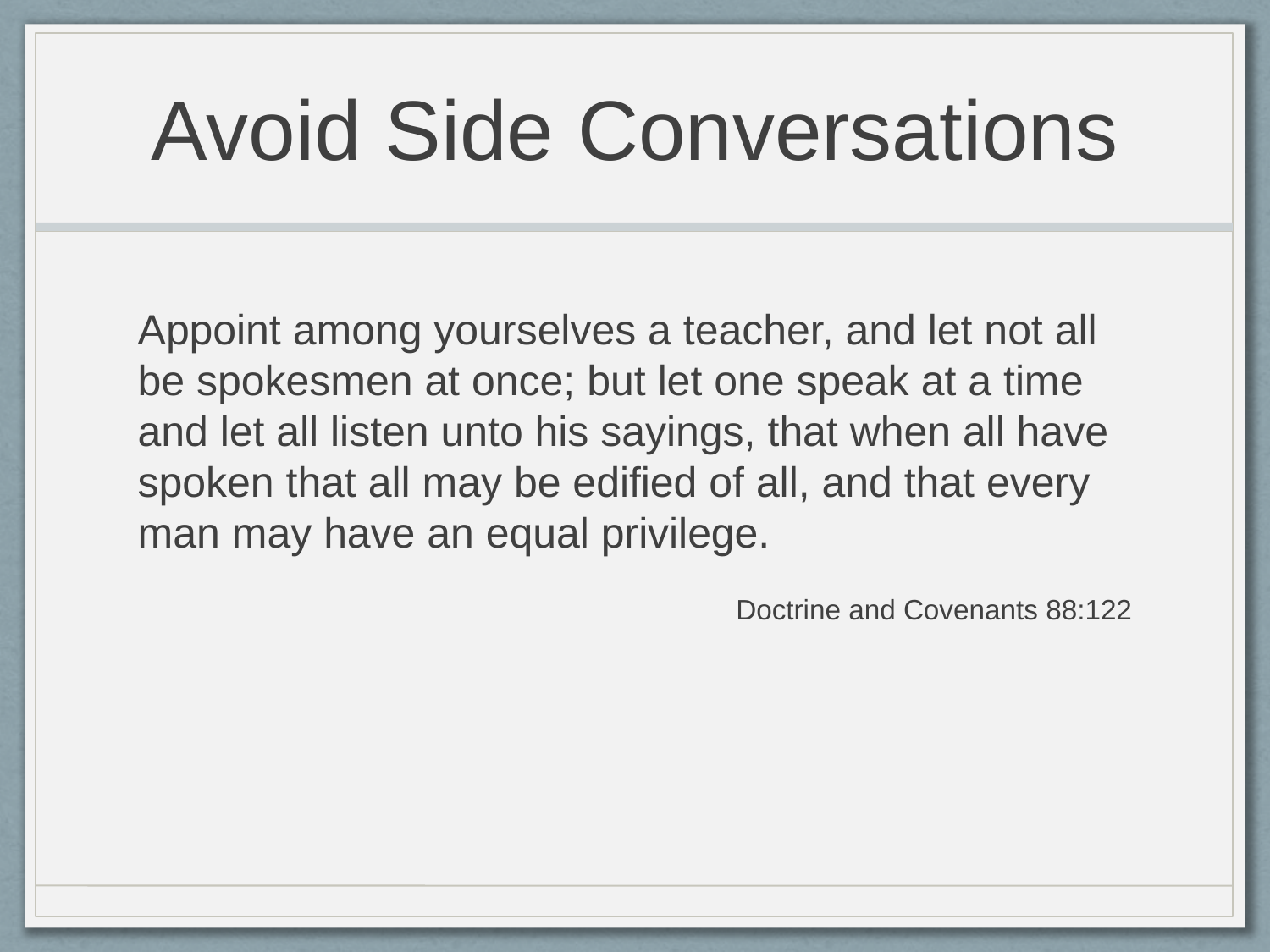

# Avoid Side Conversations
Appoint among yourselves a teacher, and let not all be spokesmen at once; but let one speak at a time and let all listen unto his sayings, that when all have spoken that all may be edified of all, and that every man may have an equal privilege.
Doctrine and Covenants 88:122